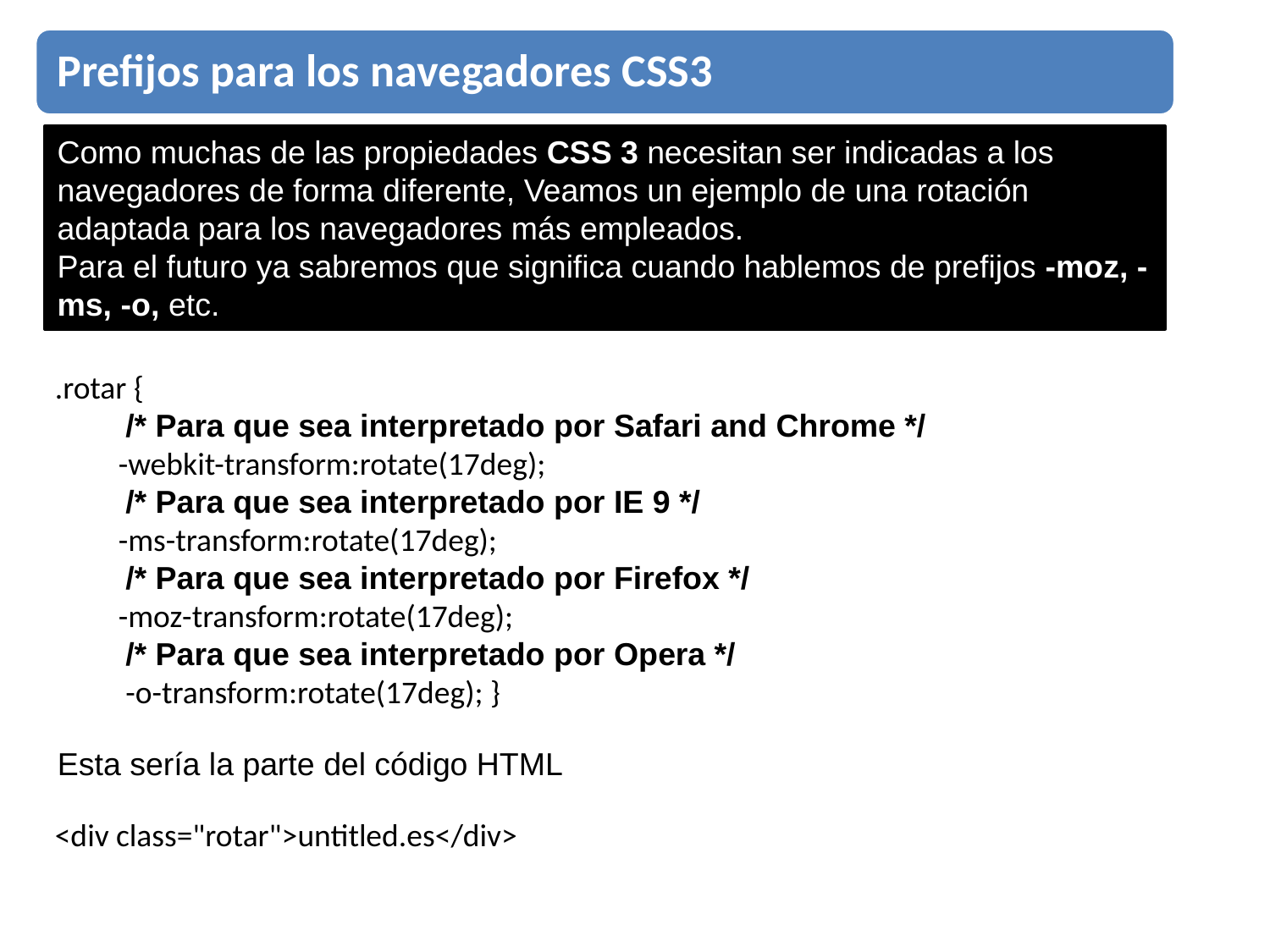

Prefijos para los navegadores CSS3
Como muchas de las propiedades CSS 3 necesitan ser indicadas a los navegadores de forma diferente, Veamos un ejemplo de una rotación adaptada para los navegadores más empleados.
Para el futuro ya sabremos que significa cuando hablemos de prefijos -moz, -ms, -o, etc.
.rotar {
 /* Para que sea interpretado por Safari and Chrome */
-webkit-transform:rotate(17deg);
 /* Para que sea interpretado por IE 9 */
-ms-transform:rotate(17deg);
 /* Para que sea interpretado por Firefox */
-moz-transform:rotate(17deg);
 /* Para que sea interpretado por Opera */
 -o-transform:rotate(17deg); }
Esta sería la parte del código HTML
<div class="rotar">untitled.es</div>